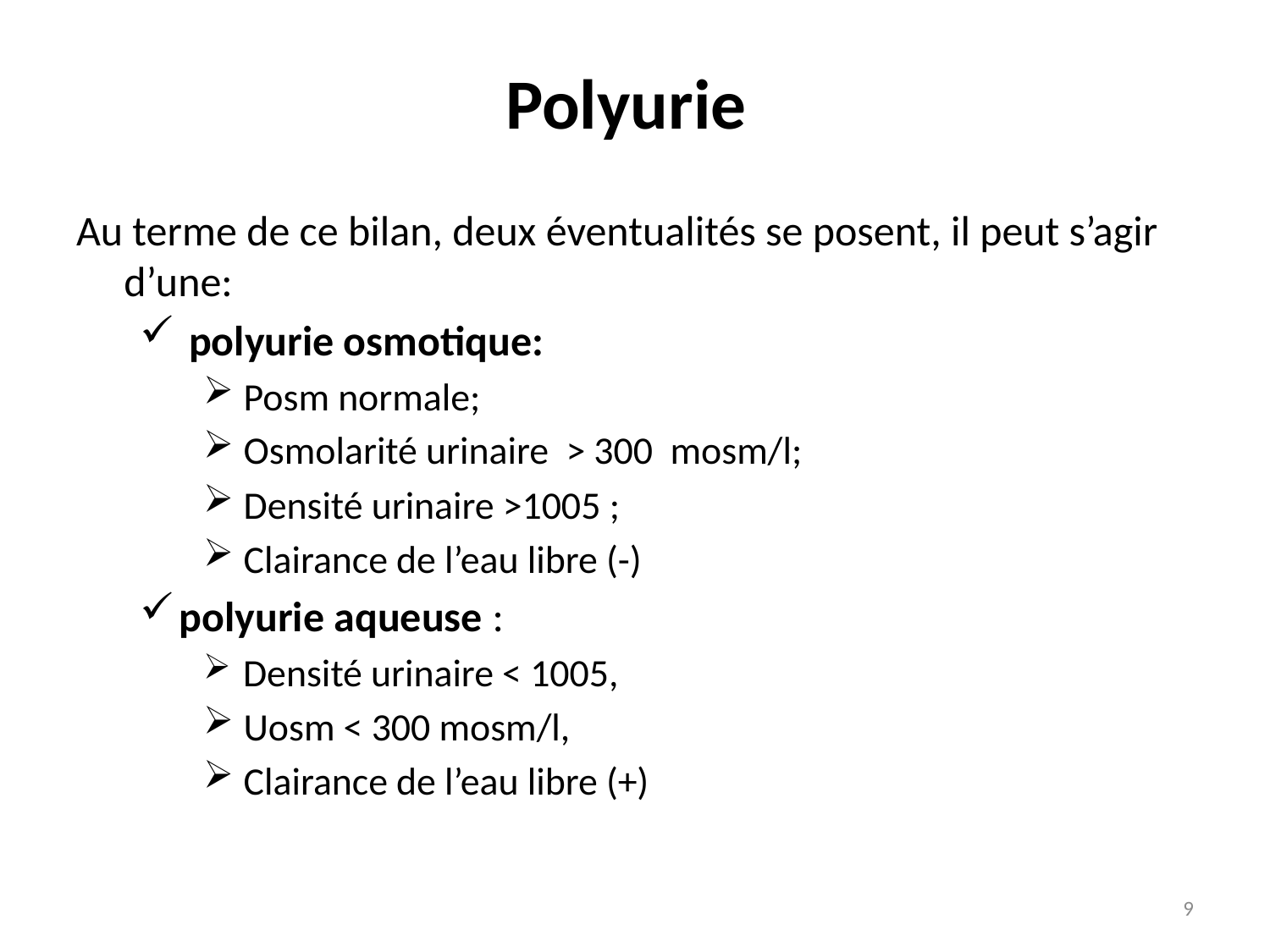

# Polyurie
Au terme de ce bilan, deux éventualités se posent, il peut s’agir d’une:
 polyurie osmotique:
 Posm normale;
 Osmolarité urinaire  > 300  mosm/l;
 Densité urinaire >1005 ;
 Clairance de l’eau libre (-)
polyurie aqueuse :
 Densité urinaire ˂ 1005,
 Uosm ˂ 300 mosm/l,
 Clairance de l’eau libre (+)

9